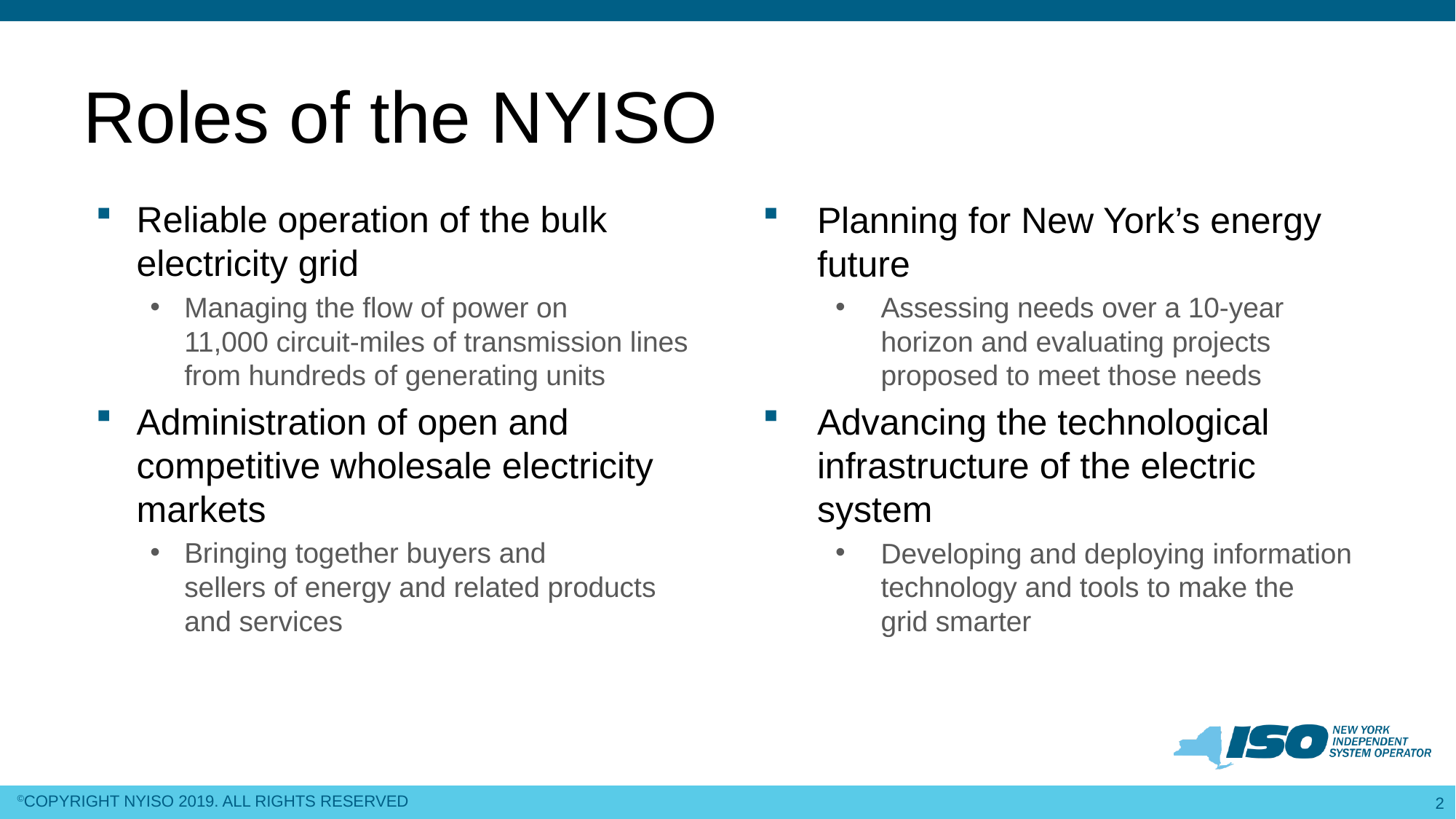

# Roles of the NYISO
Reliable operation of the bulk
electricity grid
Managing the flow of power on
11,000 circuit-miles of transmission lines from hundreds of generating units
Administration of open and competitive wholesale electricity markets
Bringing together buyers and
sellers of energy and related products and services
Planning for New York’s energy future
Assessing needs over a 10-year horizon and evaluating projects proposed to meet those needs
Advancing the technological infrastructure of the electric system
Developing and deploying information technology and tools to make the
grid smarter
2